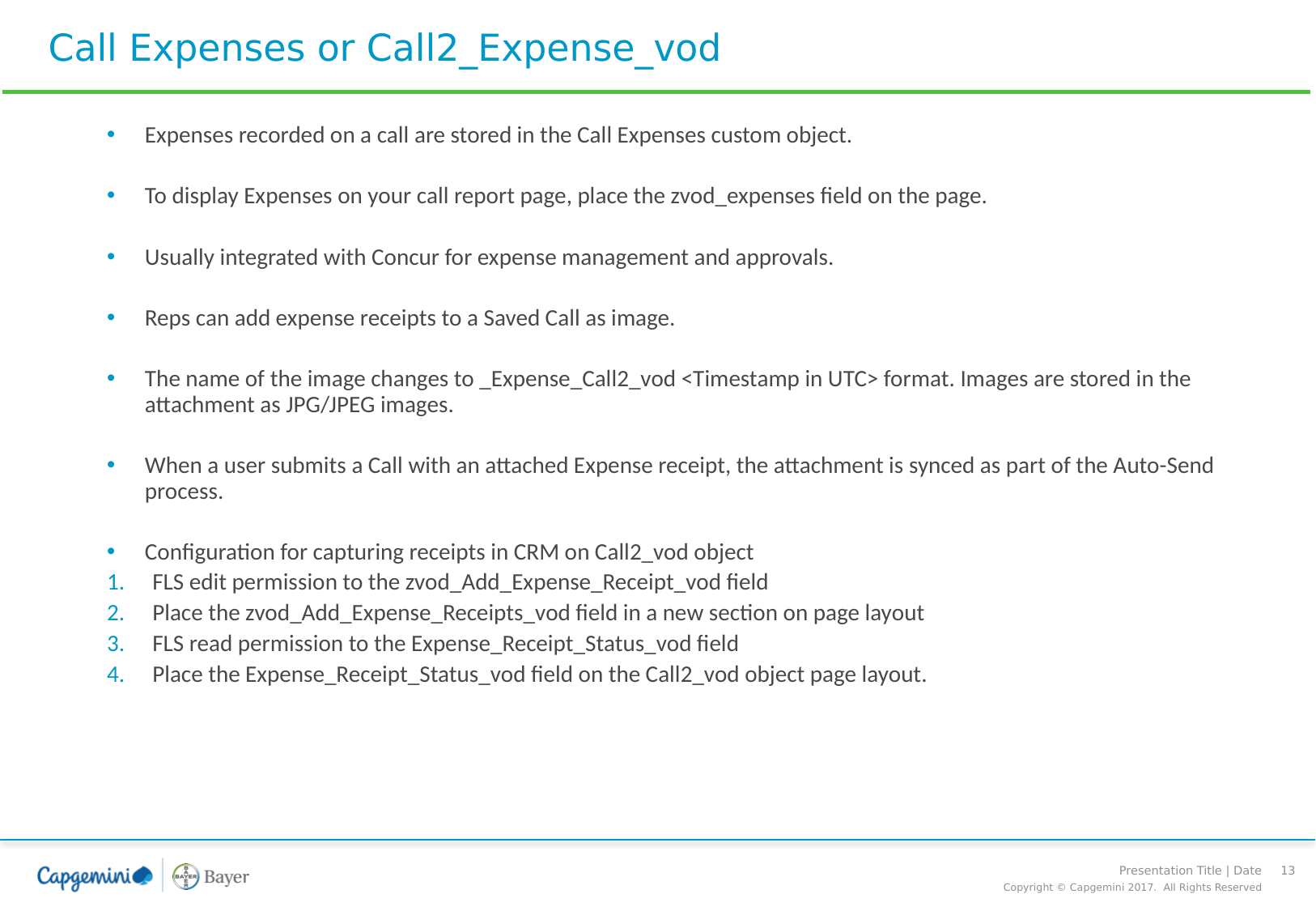

# Call Expenses or Call2_Expense_vod
Expenses recorded on a call are stored in the Call Expenses custom object.

To display Expenses on your call report page, place the zvod_expenses field on the page.

Usually integrated with Concur for expense management and approvals.

Reps can add expense receipts to a Saved Call as image.

The name of the image changes to _Expense_Call2_vod <Timestamp in UTC> format. Images are stored in the attachment as JPG/JPEG images.

When a user submits a Call with an attached Expense receipt, the attachment is synced as part of the Auto-Send process.

Configuration for capturing receipts in CRM on Call2_vod object
FLS edit permission to the zvod_Add_Expense_Receipt_vod field
Place the zvod_Add_Expense_Receipts_vod field in a new section on page layout
FLS read permission to the Expense_Receipt_Status_vod field
Place the Expense_Receipt_Status_vod field on the Call2_vod object page layout.